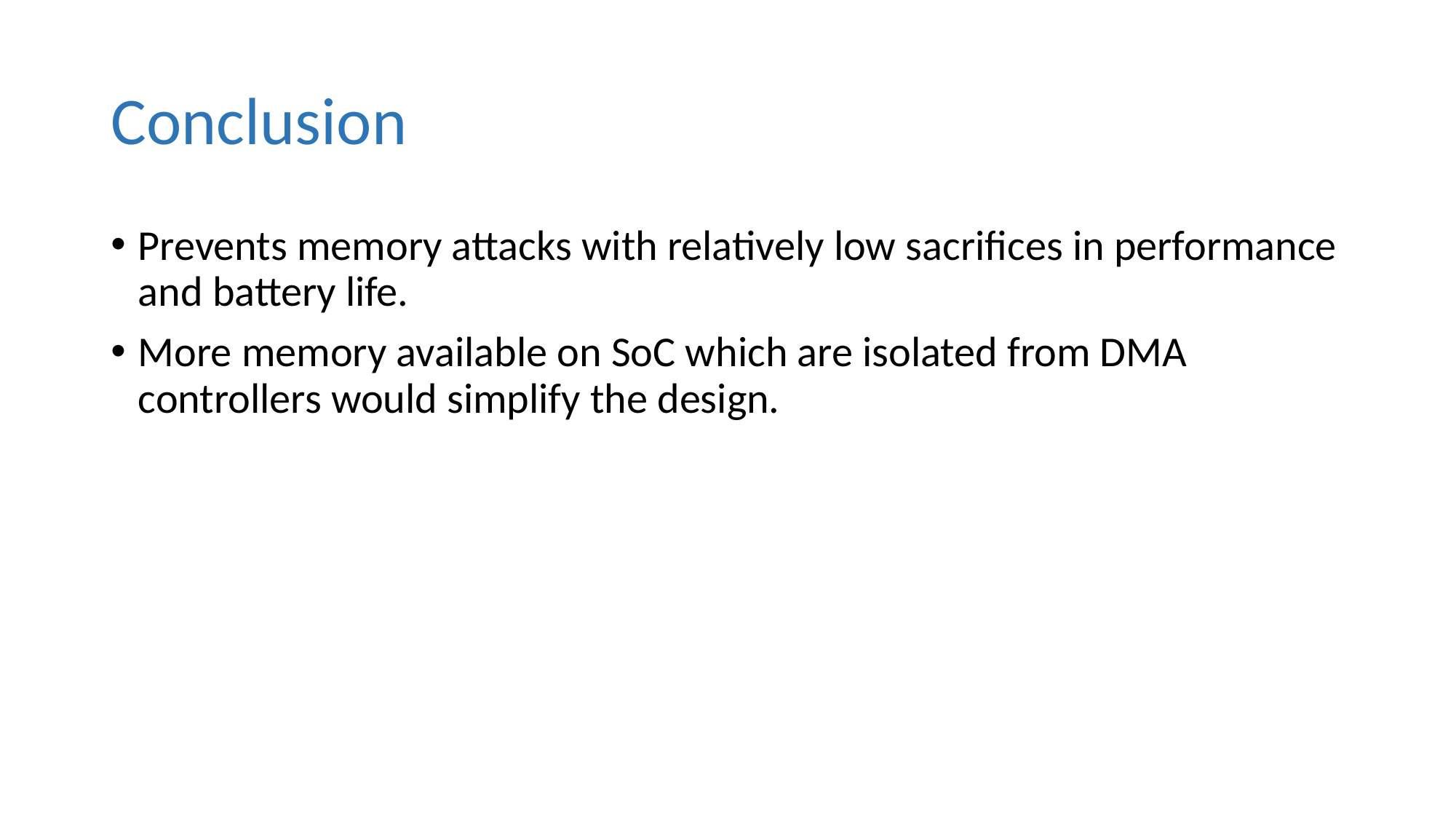

# Conclusion
Prevents memory attacks with relatively low sacrifices in performance and battery life.
More memory available on SoC which are isolated from DMA controllers would simplify the design.